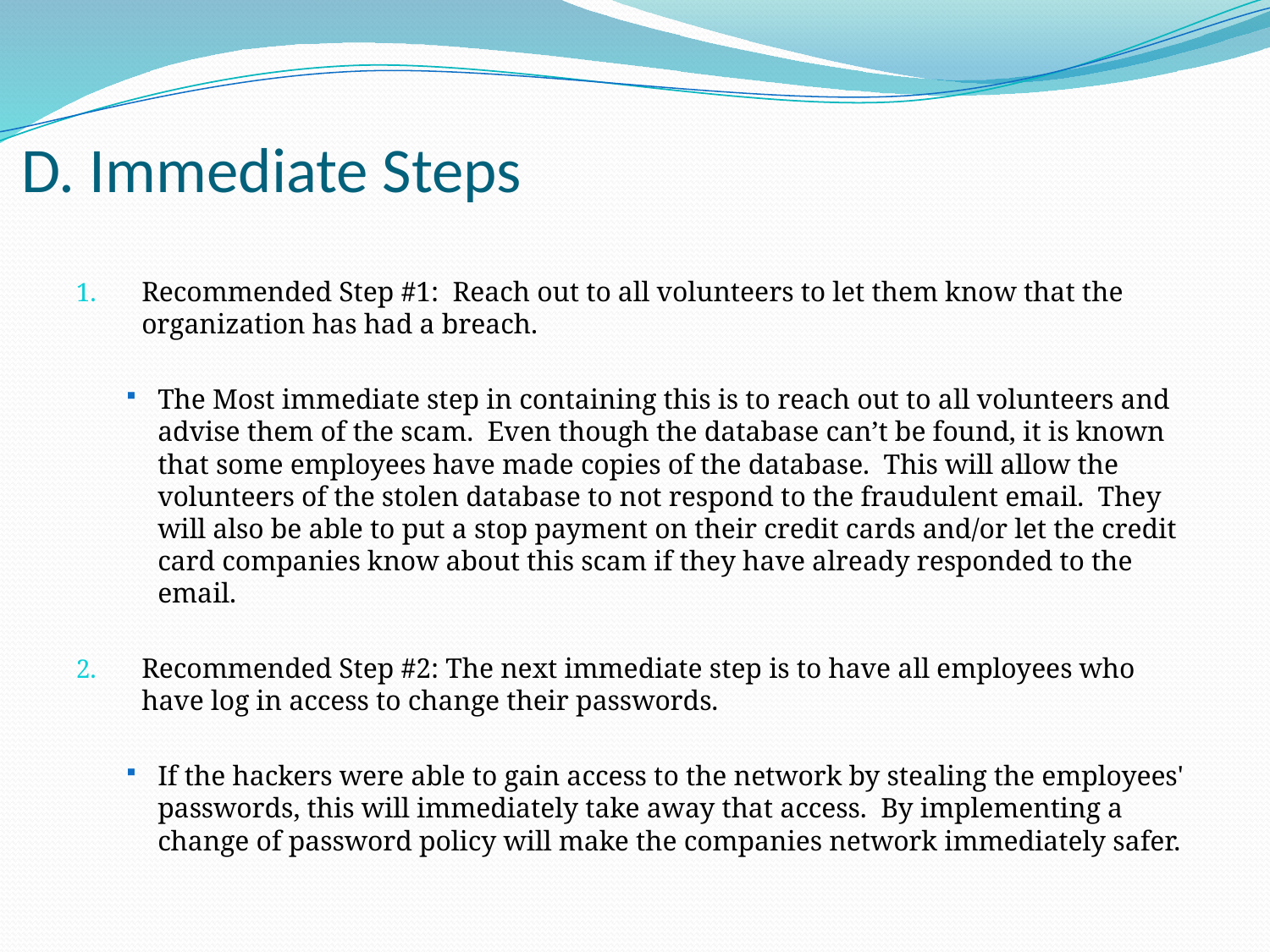

# D. Immediate Steps
Recommended Step #1:  Reach out to all volunteers to let them know that the organization has had a breach.

The Most immediate step in containing this is to reach out to all volunteers and advise them of the scam.  Even though the database can’t be found, it is known that some employees have made copies of the database.  This will allow the volunteers of the stolen database to not respond to the fraudulent email.  They will also be able to put a stop payment on their credit cards and/or let the credit card companies know about this scam if they have already responded to the email.

Recommended Step #2: The next immediate step is to have all employees who have log in access to change their passwords.

If the hackers were able to gain access to the network by stealing the employees' passwords, this will immediately take away that access.  By implementing a change of password policy will make the companies network immediately safer.